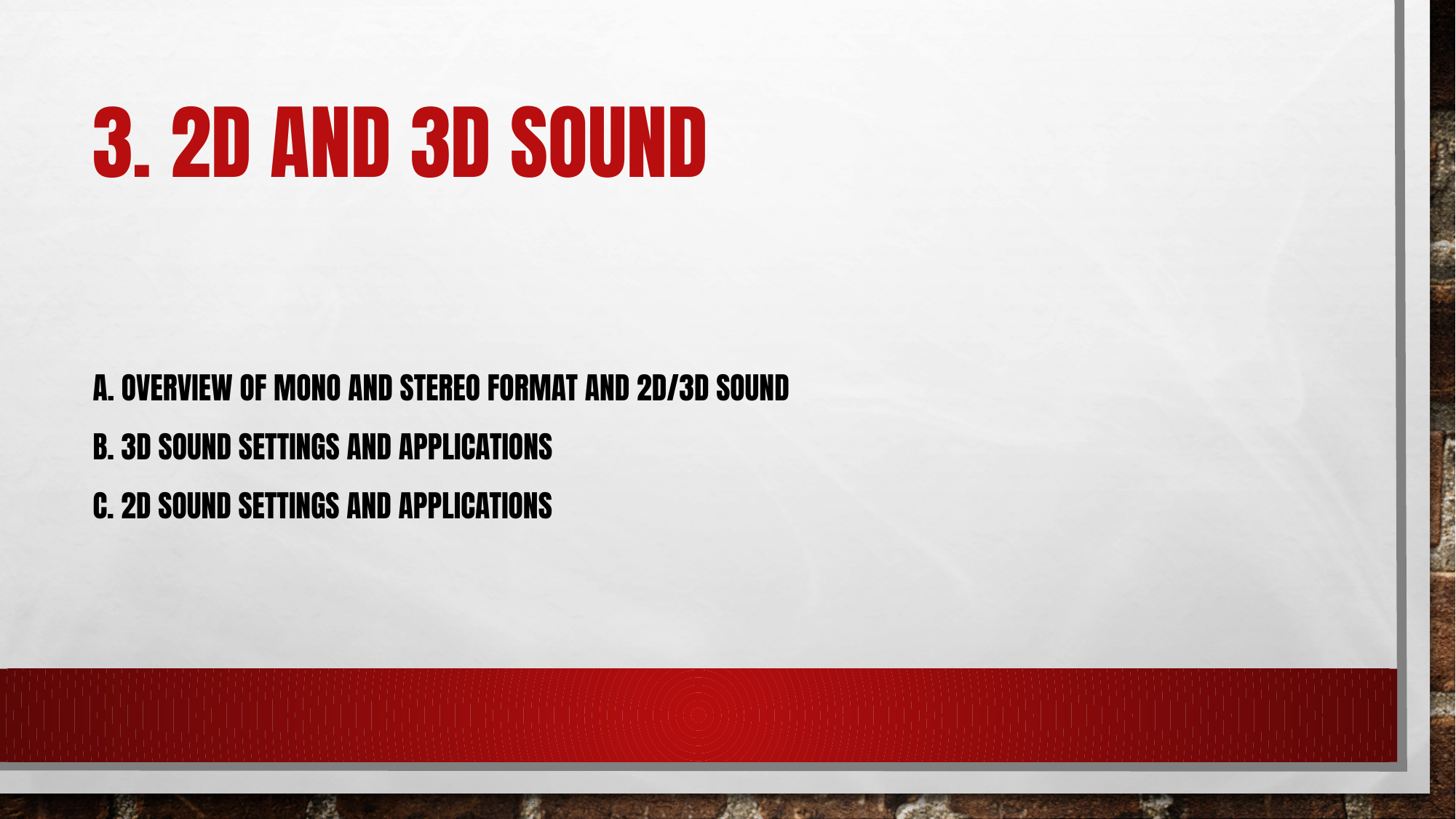

# 3. 2D and 3D Sound
a. Overview of Mono and Stereo format and 2D/3D Sound
b. 3D Sound Settings and Applications
c. 2D Sound Settings and Applications